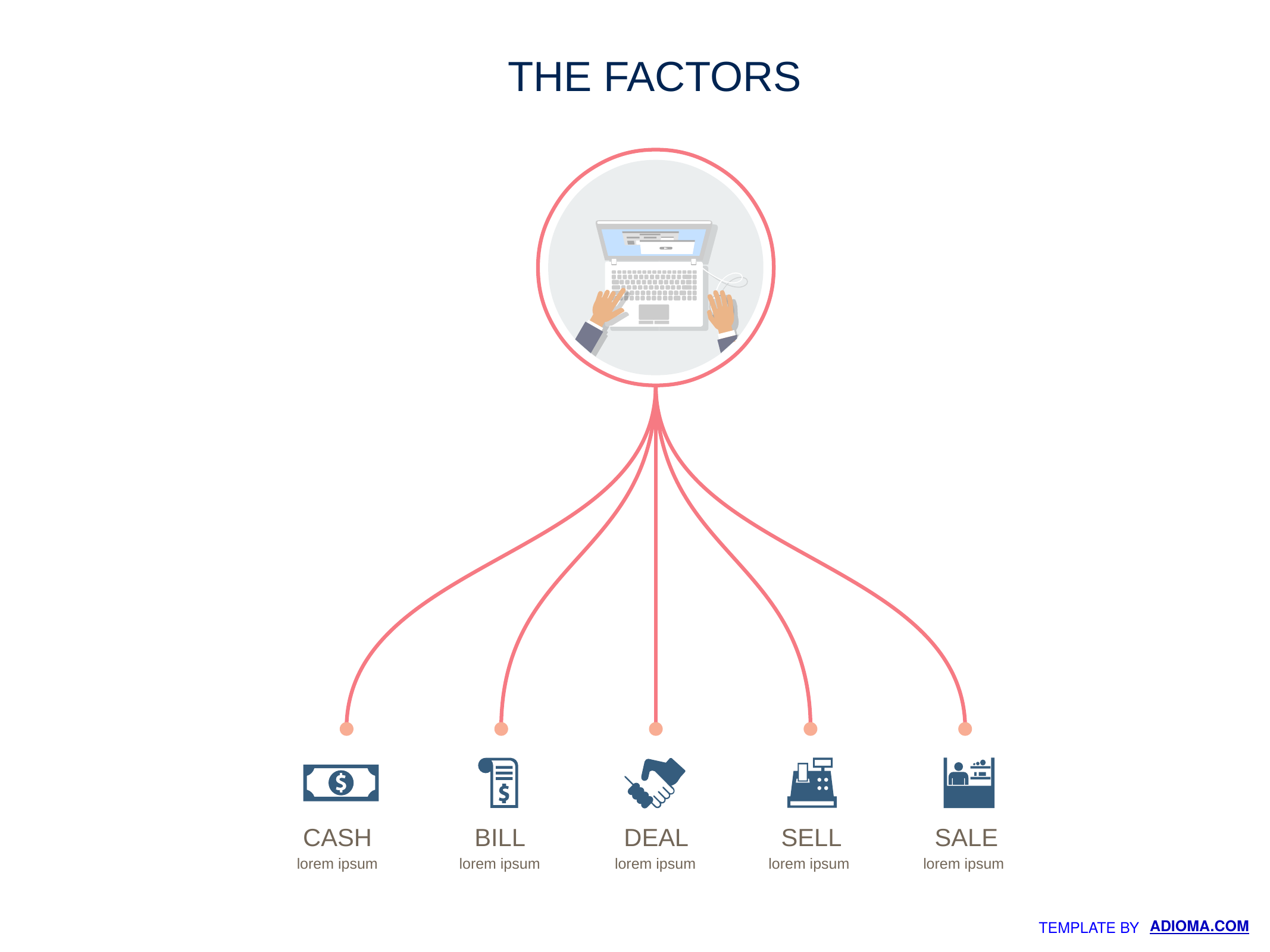

THE FACTORS

CASH
BILL
DEAL
SELL
SALE
lorem ipsum
lorem ipsum
lorem ipsum
lorem ipsum
lorem ipsum